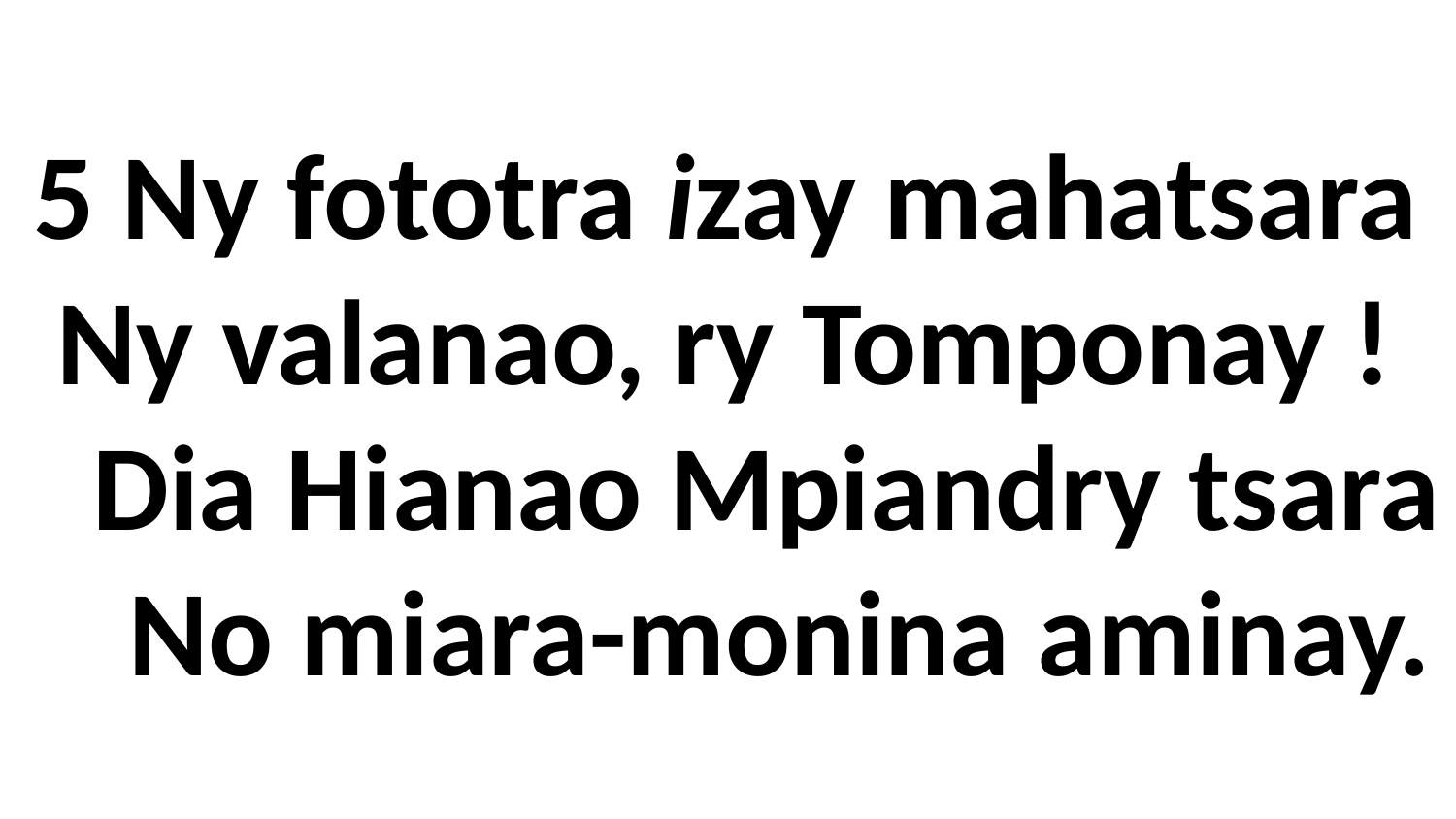

# 5 Ny fototra izay mahatsara Ny valanao, ry Tomponay ! Dia Hianao Mpiandry tsara No miara-monina aminay.